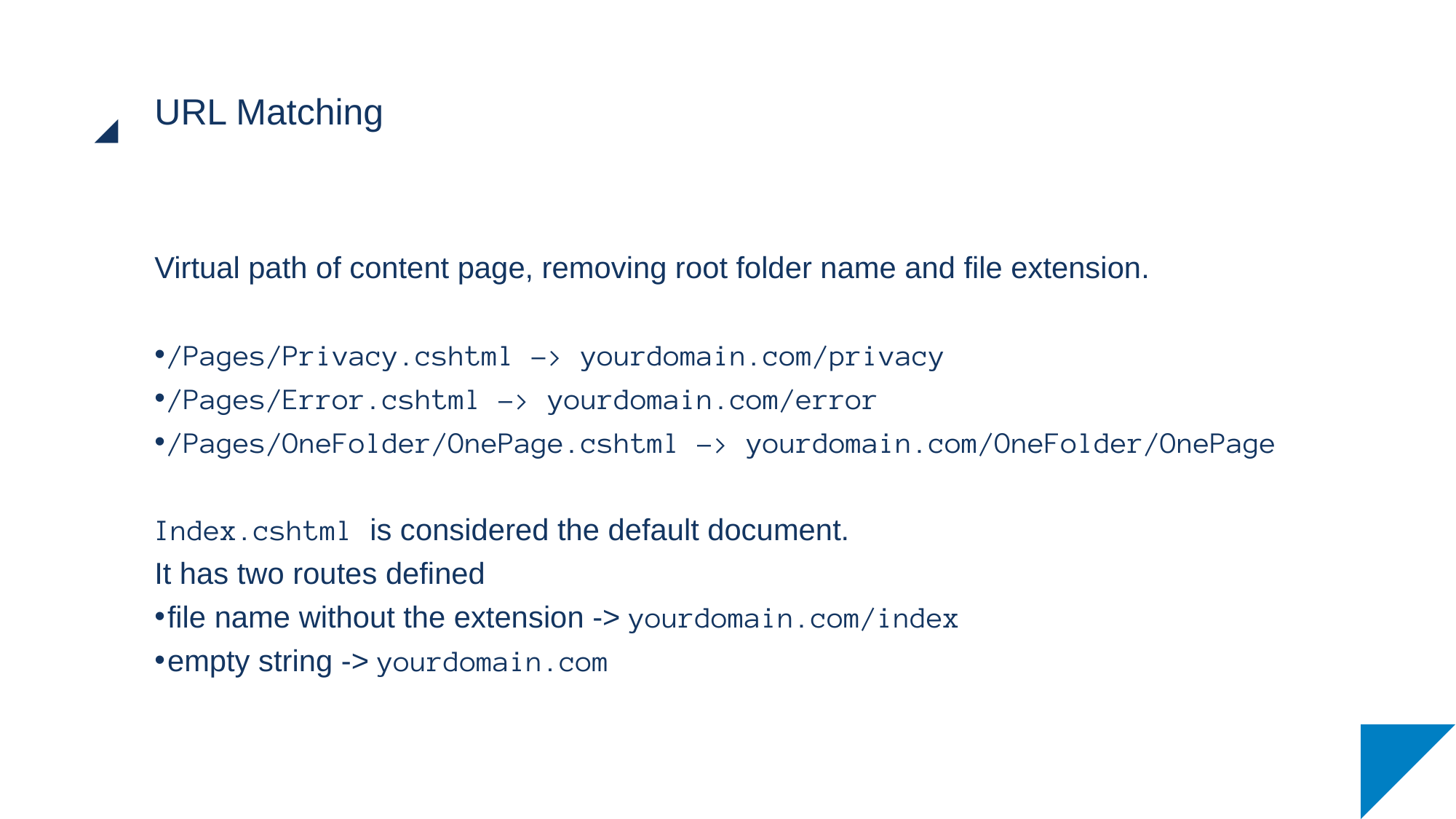

# URL Matching
Virtual path of content page, removing root folder name and file extension.

/Pages/Privacy.cshtml -> yourdomain.com/privacy
/Pages/Error.cshtml -> yourdomain.com/error
/Pages/OneFolder/OnePage.cshtml -> yourdomain.com/OneFolder/OnePage

Index.cshtml is considered the default document.
It has two routes defined
file name without the extension -> yourdomain.com/index
empty string -> yourdomain.com